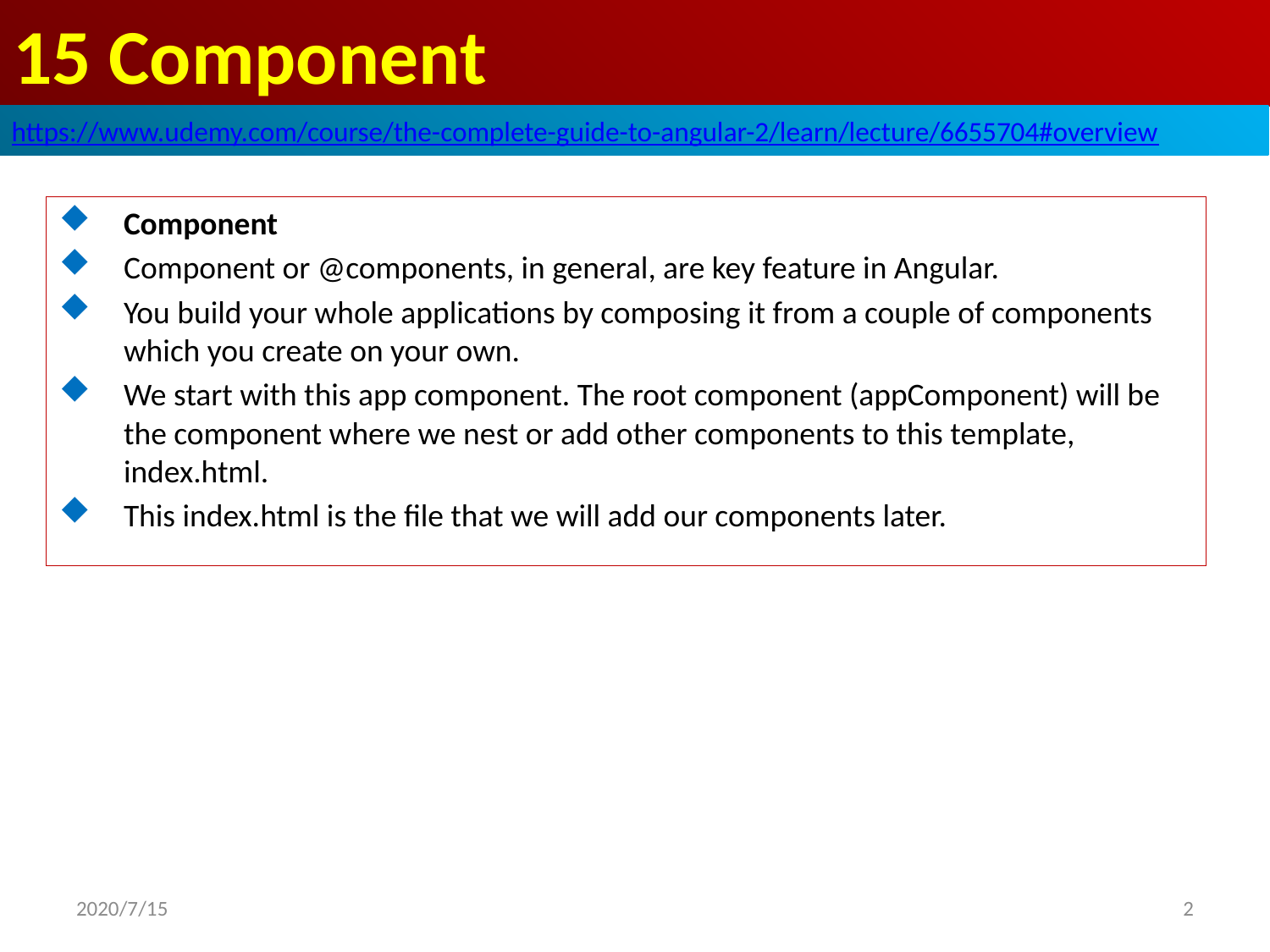

# 15 Component
https://www.udemy.com/course/the-complete-guide-to-angular-2/learn/lecture/6655704#overview
Component
Component or @components, in general, are key feature in Angular.
You build your whole applications by composing it from a couple of components which you create on your own.
We start with this app component. The root component (appComponent) will be the component where we nest or add other components to this template, index.html.
This index.html is the file that we will add our components later.
2
2020/7/15